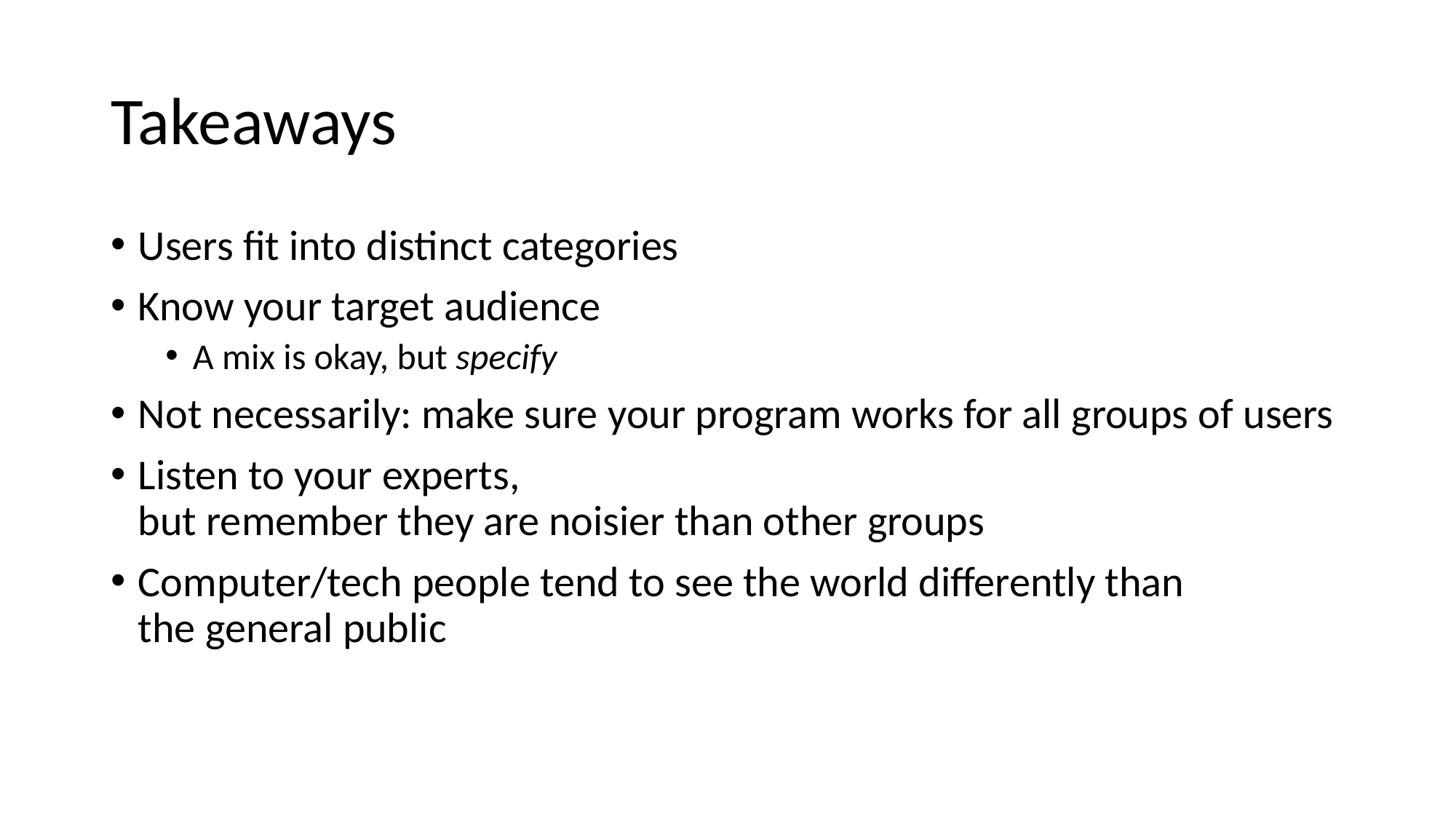

# Takeaways
Users fit into distinct categories
Know your target audience
A mix is okay, but specify
Not necessarily: make sure your program works for all groups of users
Listen to your experts,
but remember they are noisier than other groups
Computer/tech people tend to see the world differently than
the general public